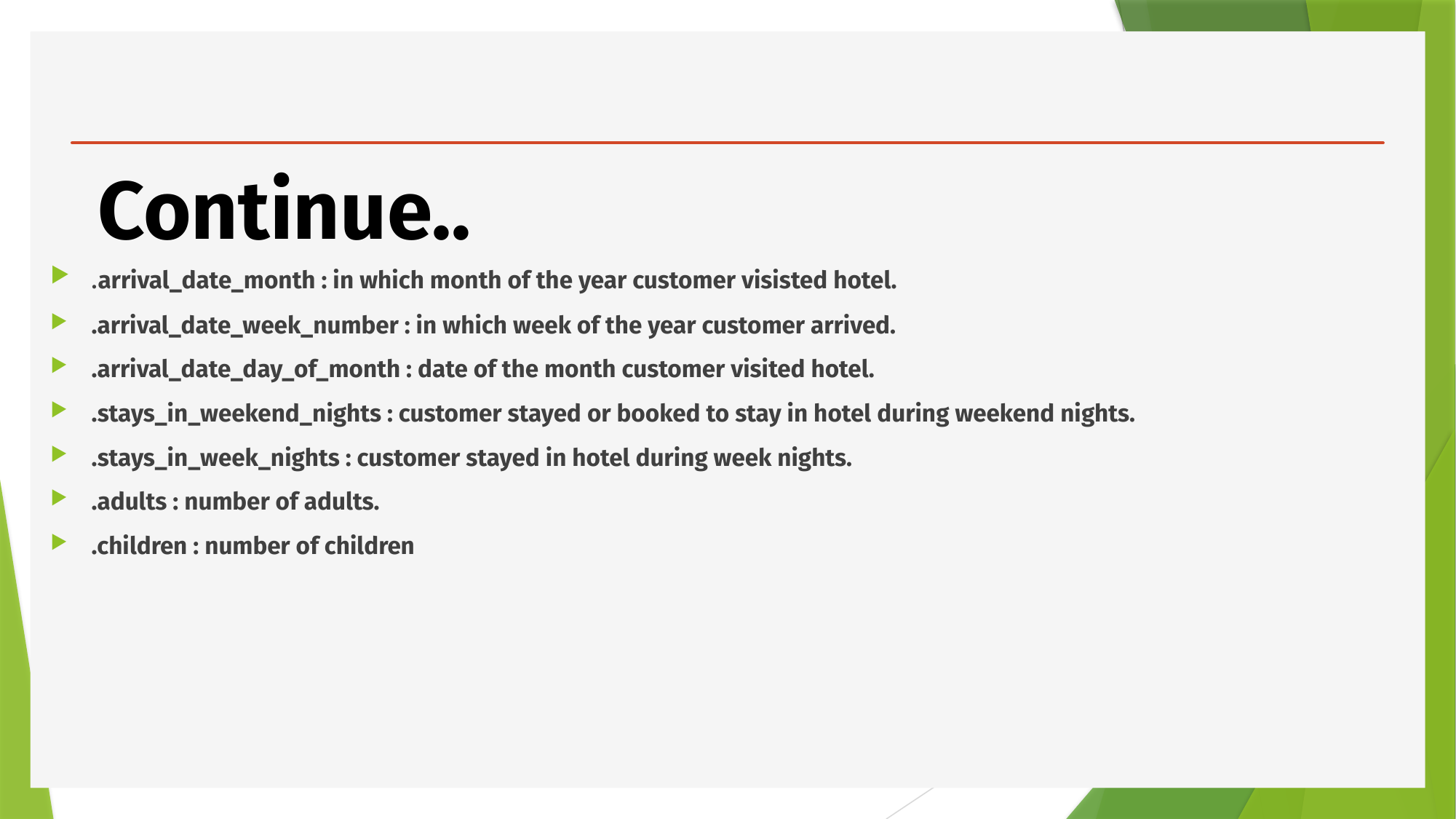

Continue..
.arrival_date_month : in which month of the year customer visisted hotel.
.arrival_date_week_number : in which week of the year customer arrived.
.arrival_date_day_of_month : date of the month customer visited hotel.
.stays_in_weekend_nights : customer stayed or booked to stay in hotel during weekend nights.
.stays_in_week_nights : customer stayed in hotel during week nights.
.adults : number of adults.
.children : number of children